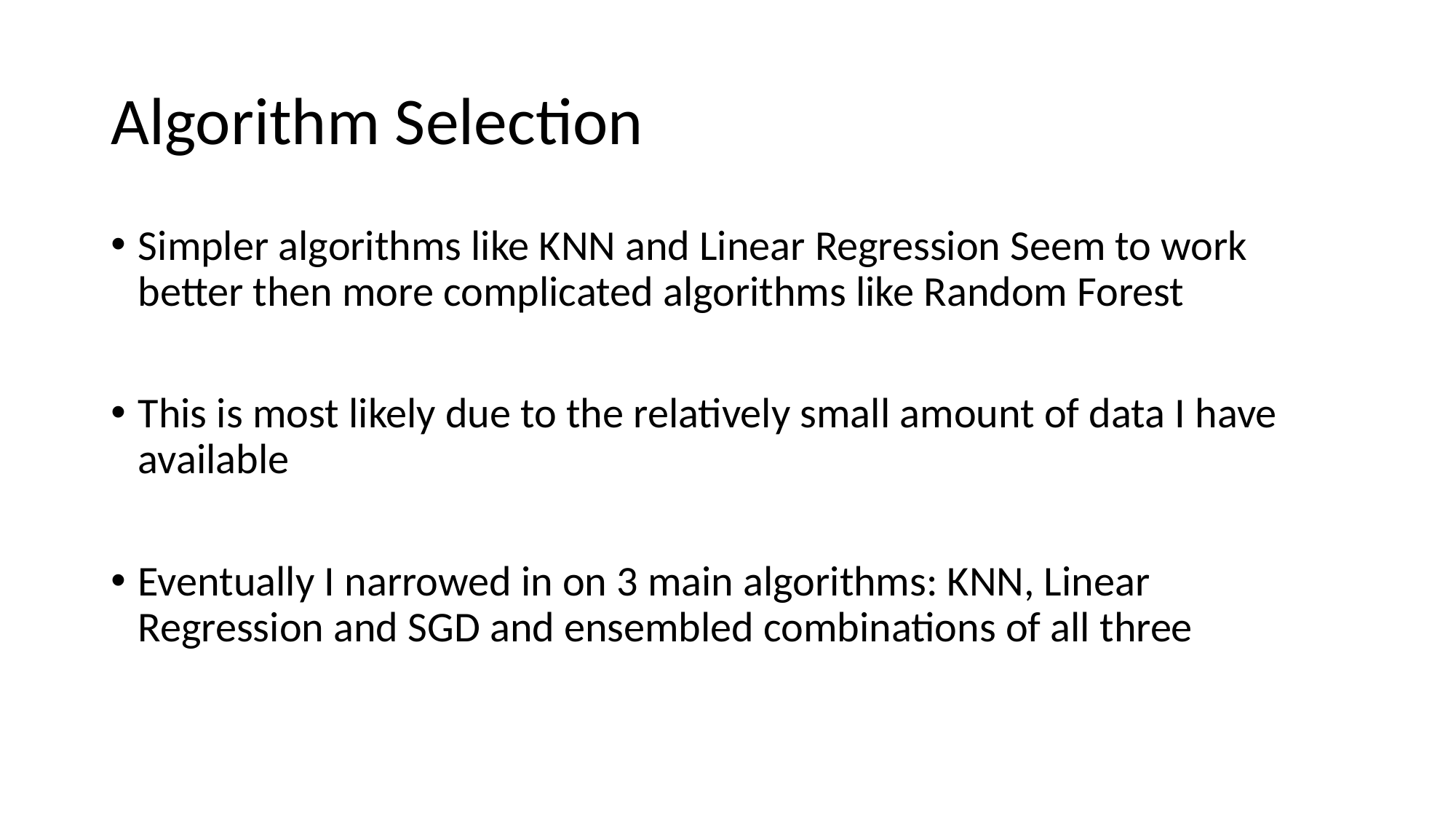

# Algorithm Selection
Simpler algorithms like KNN and Linear Regression Seem to work better then more complicated algorithms like Random Forest

This is most likely due to the relatively small amount of data I have available

Eventually I narrowed in on 3 main algorithms: KNN, Linear Regression and SGD and ensembled combinations of all three